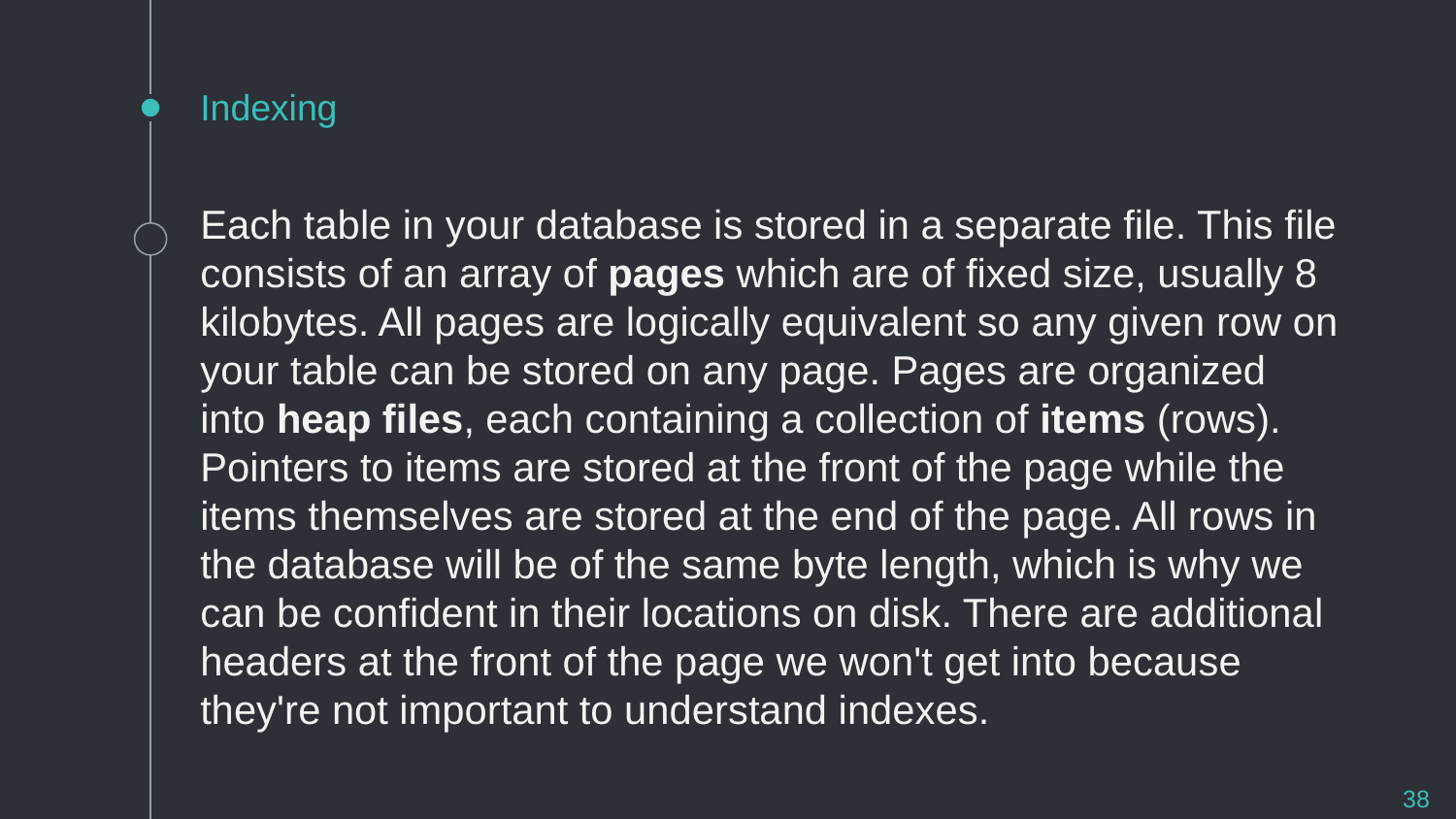

# Indexing
Each table in your database is stored in a separate file. This file consists of an array of pages which are of fixed size, usually 8 kilobytes. All pages are logically equivalent so any given row on your table can be stored on any page. Pages are organized into heap files, each containing a collection of items (rows). Pointers to items are stored at the front of the page while the items themselves are stored at the end of the page. All rows in the database will be of the same byte length, which is why we can be confident in their locations on disk. There are additional headers at the front of the page we won't get into because they're not important to understand indexes.

38